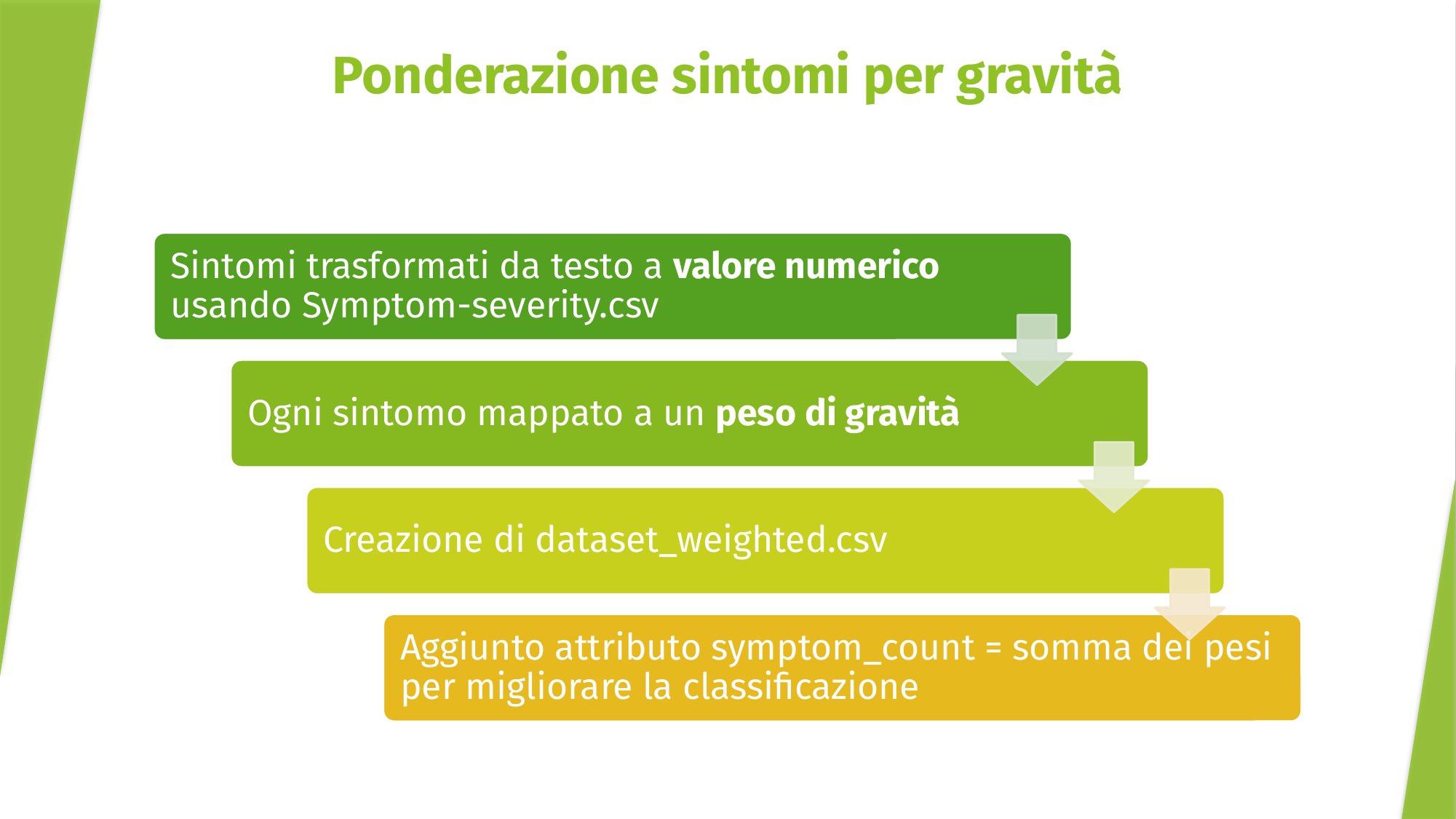

# Ponderazione sintomi per gravità
Sintomi trasformati da testo a valore numerico usando Symptom-severity.csv
Ogni sintomo mappato a un peso di gravità
Creazione di dataset_weighted.csv
Aggiunto attributo symptom_count = somma dei pesi per migliorare la classificazione